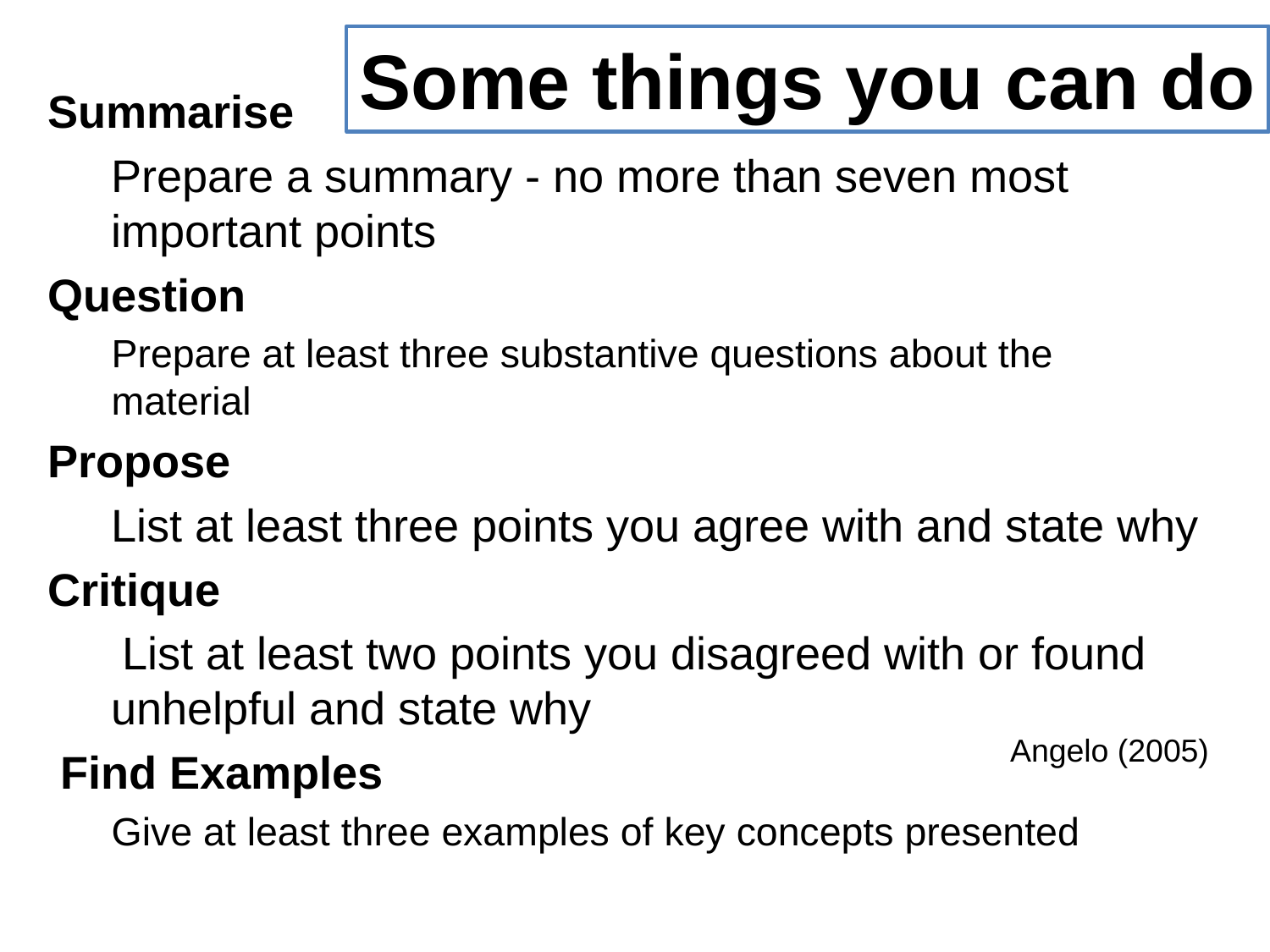

Some things you can do
Summarise
Prepare a summary - no more than seven most important points
Question
Prepare at least three substantive questions about the material
Propose
List at least three points you agree with and state why
Critique
 List at least two points you disagreed with or found unhelpful and state why
 Find Examples
Give at least three examples of key concepts presented
Angelo (2005)